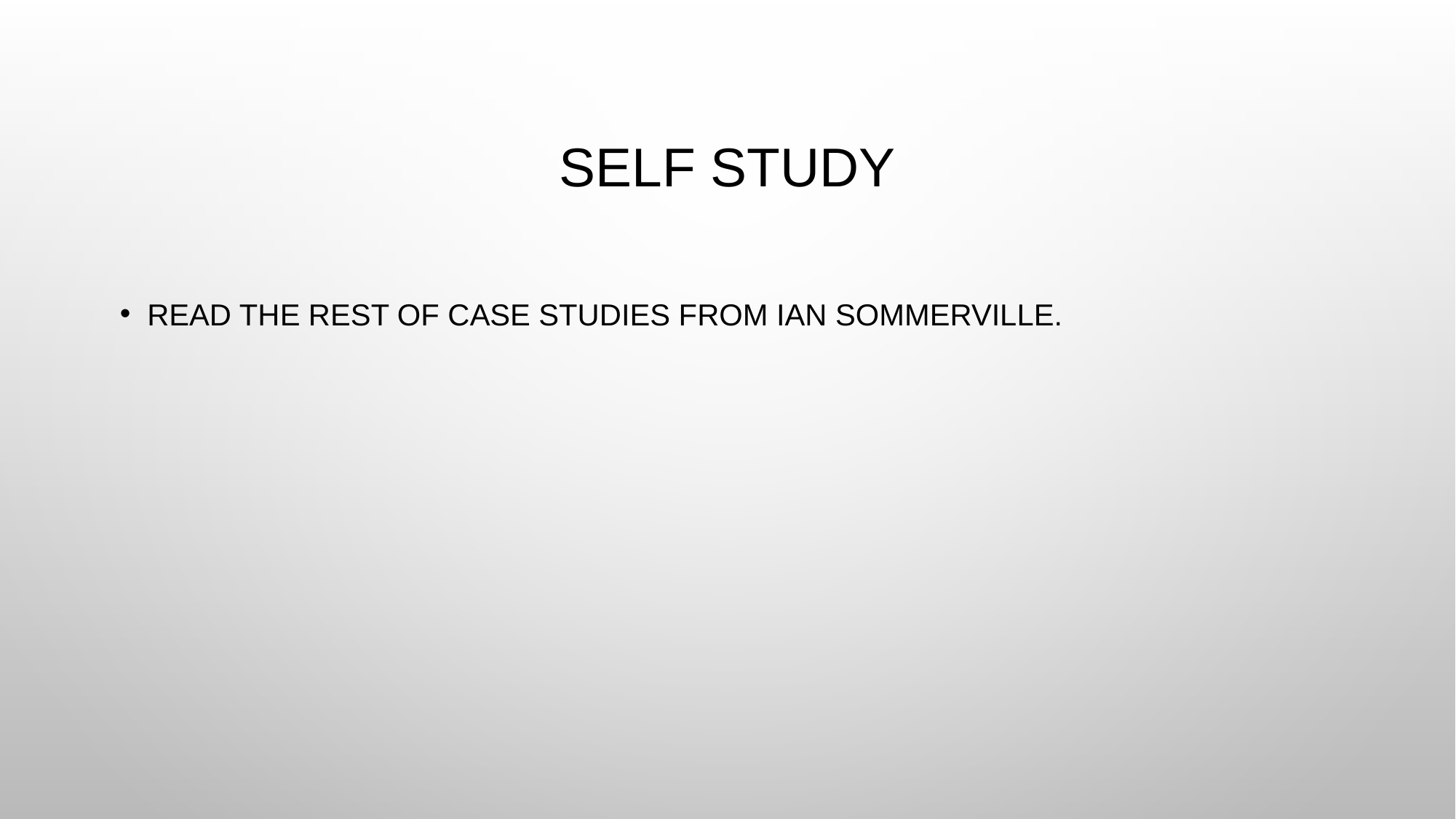

# Self study
Read the rest of case studies from Ian Sommerville.